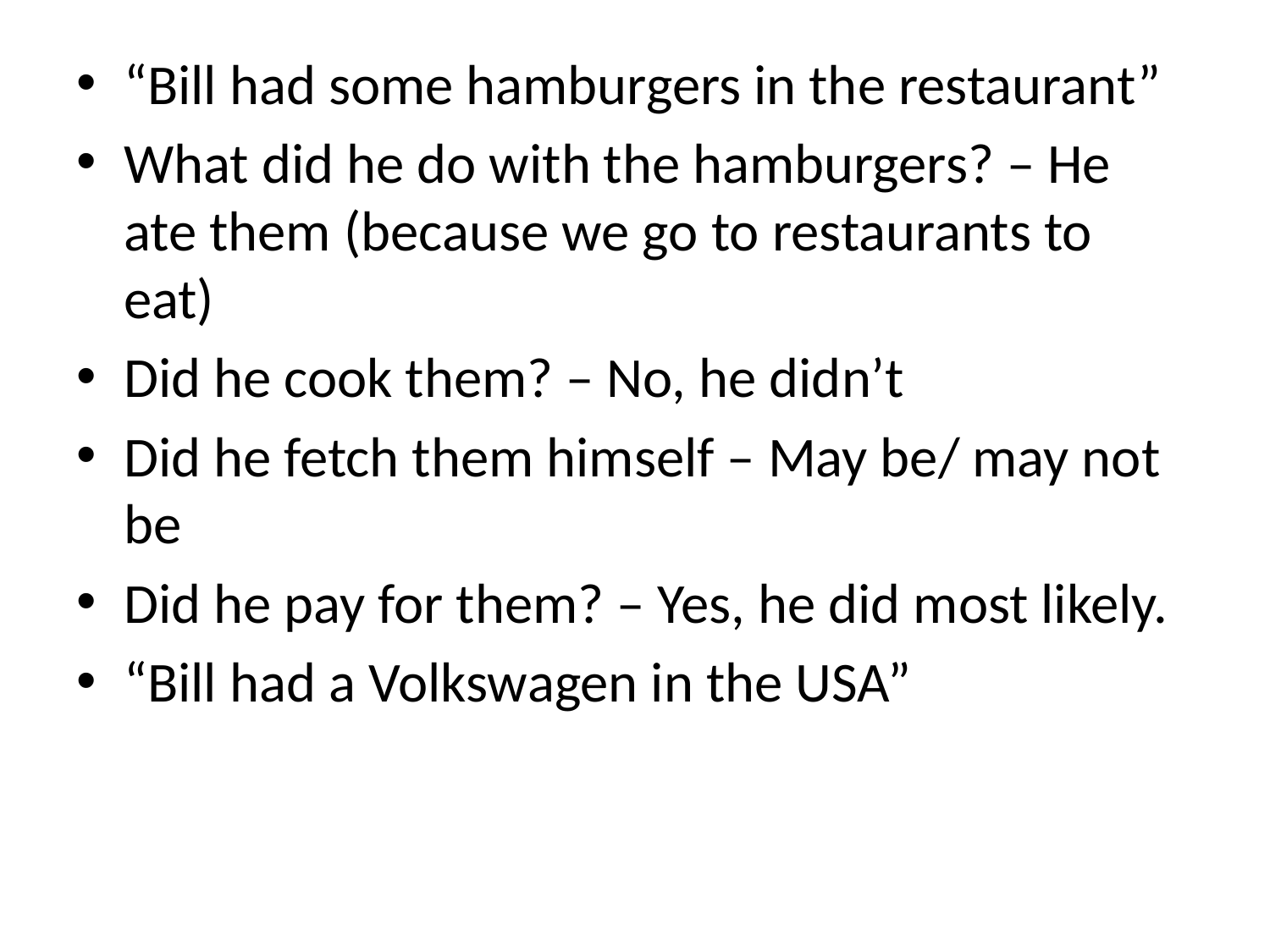

“Bill had some hamburgers in the restaurant”
What did he do with the hamburgers? – He ate them (because we go to restaurants to eat)
Did he cook them? – No, he didn’t
Did he fetch them himself – May be/ may not be
Did he pay for them? – Yes, he did most likely.
“Bill had a Volkswagen in the USA”